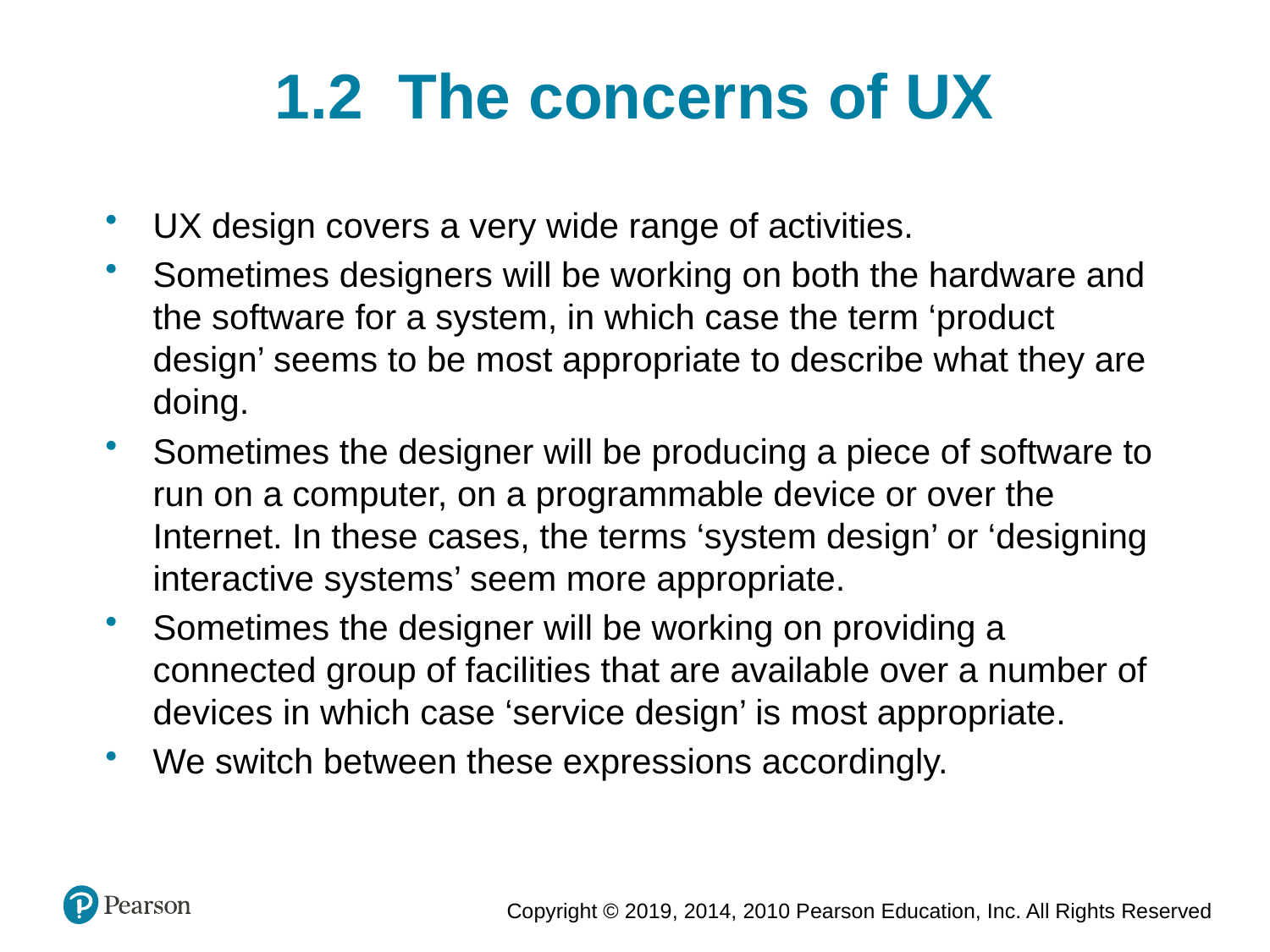

1.2  The concerns of UX
UX design covers a very wide range of activities.
Sometimes designers will be working on both the hardware and the software for a system, in which case the term ‘product design’ seems to be most appropriate to describe what they are doing.
Sometimes the designer will be producing a piece of software to run on a computer, on a programmable device or over the Internet. In these cases, the terms ‘system design’ or ‘designing interactive systems’ seem more appropriate.
Sometimes the designer will be working on providing a connected group of facilities that are available over a number of devices in which case ‘service design’ is most appropriate.
We switch between these expressions accordingly.